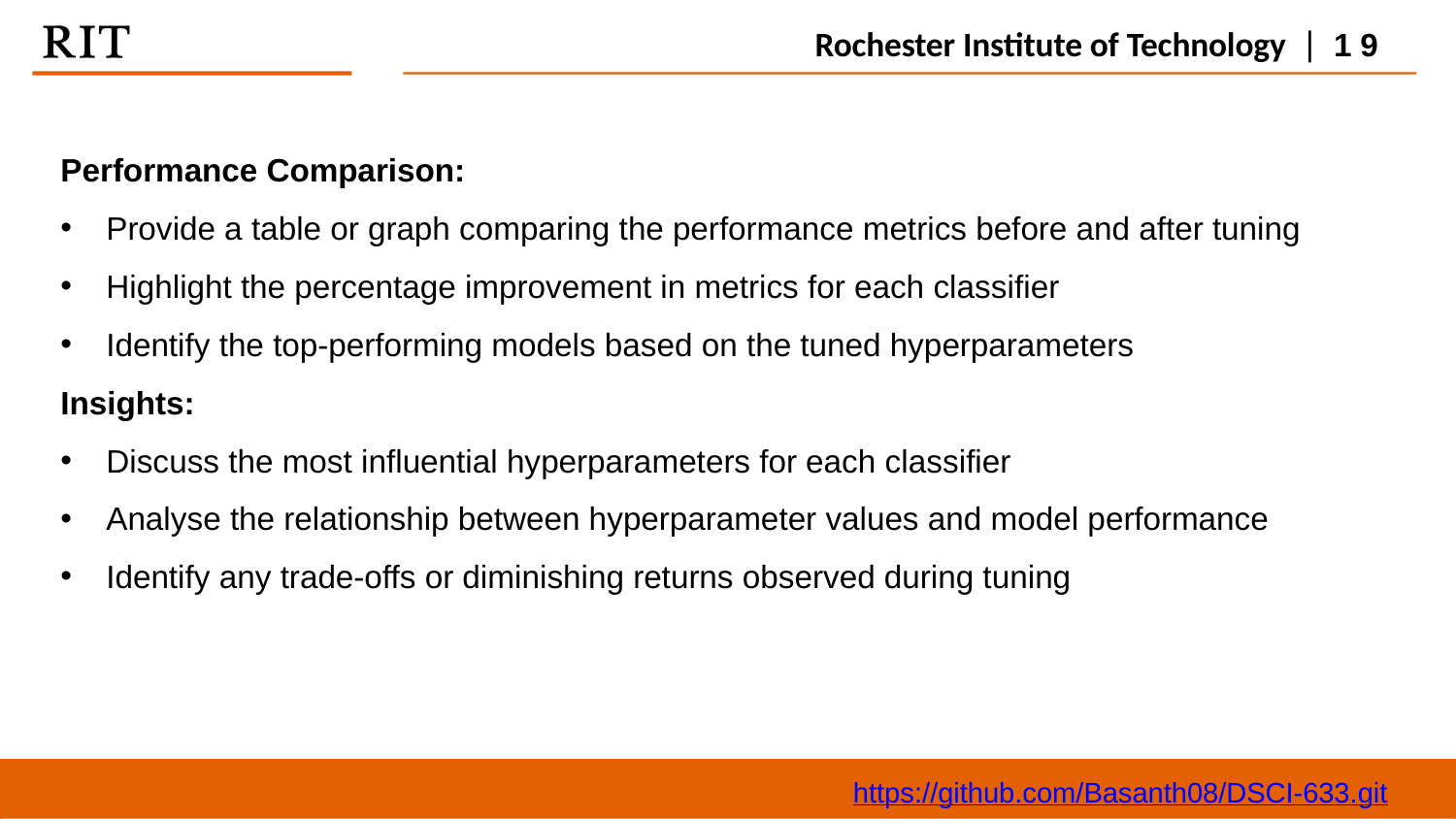

Rochester Institute of Technology | 19

Performance Comparison:
Provide a table or graph comparing the performance metrics before and after tuning
Highlight the percentage improvement in metrics for each classifier
Identify the top-performing models based on the tuned hyperparameters
Insights:
Discuss the most influential hyperparameters for each classifier
Analyse the relationship between hyperparameter values and model performance
Identify any trade-offs or diminishing returns observed during tuning

https://github.com/Basanth08/DSCI-633.git